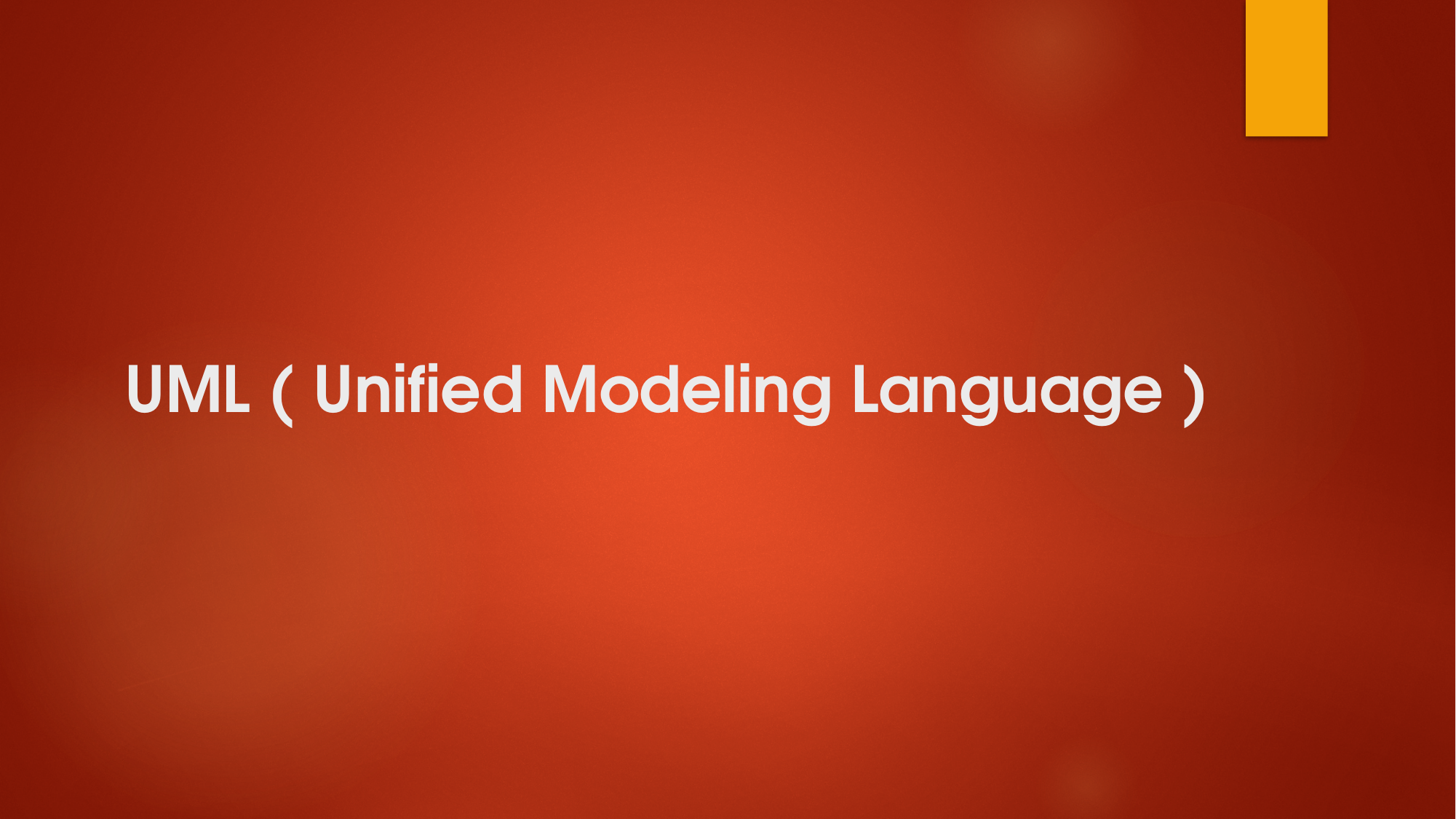

# UML ( Unified Modeling Language )